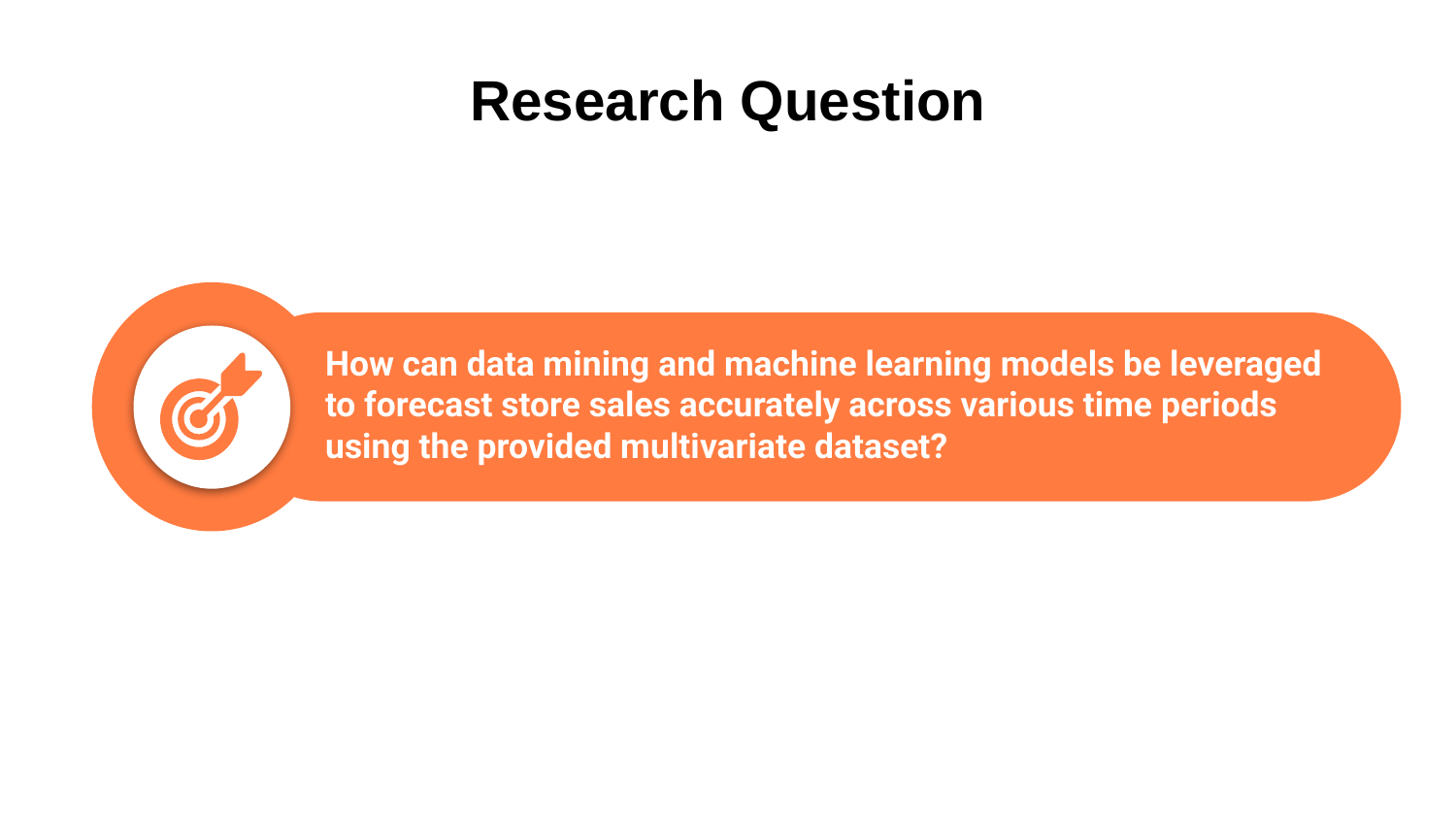

Research Question

How can data mining and machine learning models be leveraged to forecast store sales accurately across various time periods using the provided multivariate dataset?

JUPTER
Jupiter is a gas giant and the biggest planet

SATURN
Saturn is composed of hydrogen and helium

NEPTUNE
Neptune is the farthest planet from the Sun

Venus has a beautiful name and is the second planet